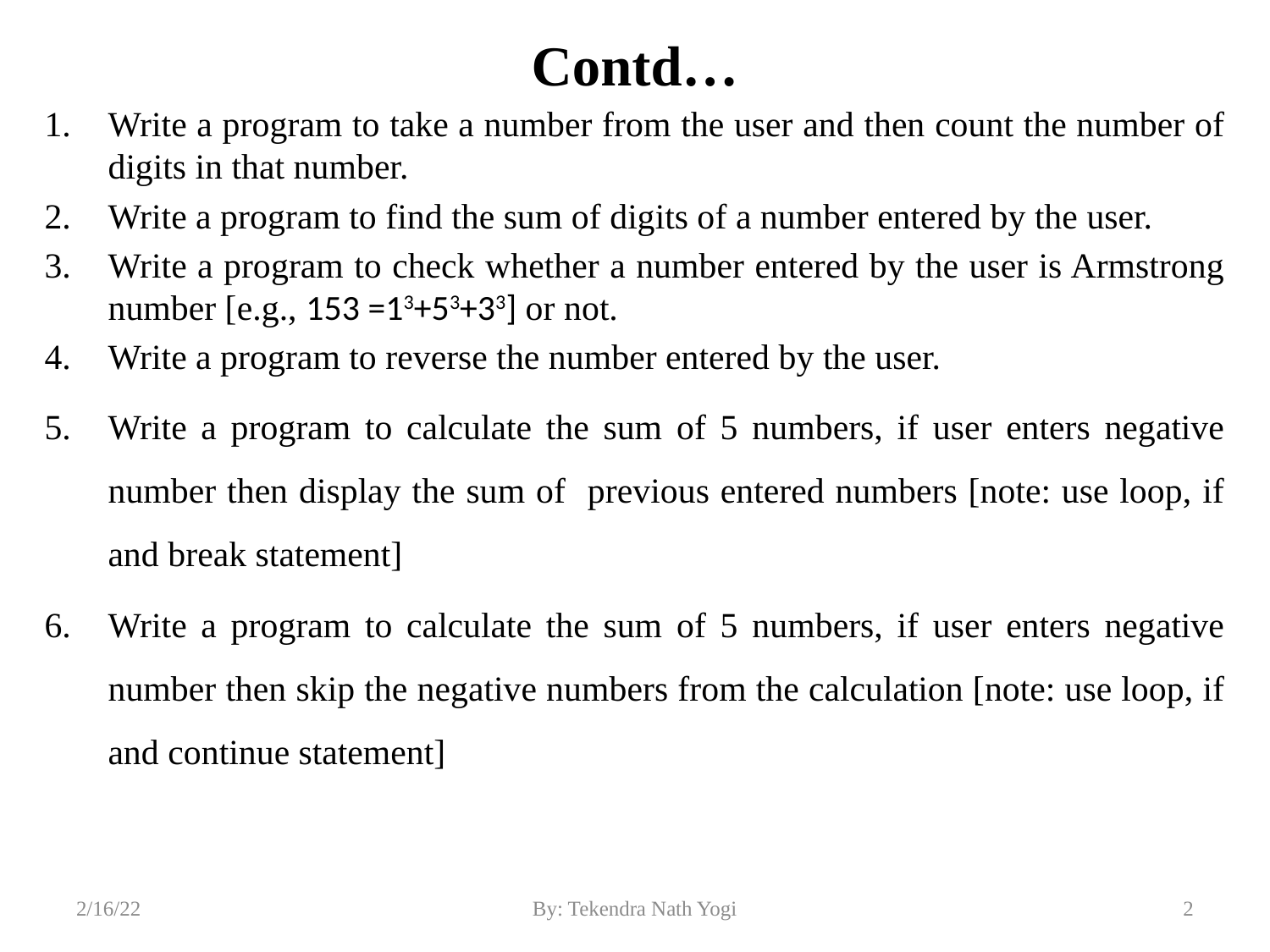

# Contd…
Write a program to take a number from the user and then count the number of digits in that number.
Write a program to find the sum of digits of a number entered by the user.
Write a program to check whether a number entered by the user is Armstrong number [e.g., 153 =13+53+33] or not.
Write a program to reverse the number entered by the user.
Write a program to calculate the sum of 5 numbers, if user enters negative number then display the sum of  previous entered numbers [note: use loop, if and break statement]
Write a program to calculate the sum of 5 numbers, if user enters negative number then skip the negative numbers from the calculation [note: use loop, if and continue statement]

2/16/22
By: Tekendra Nath Yogi
	2